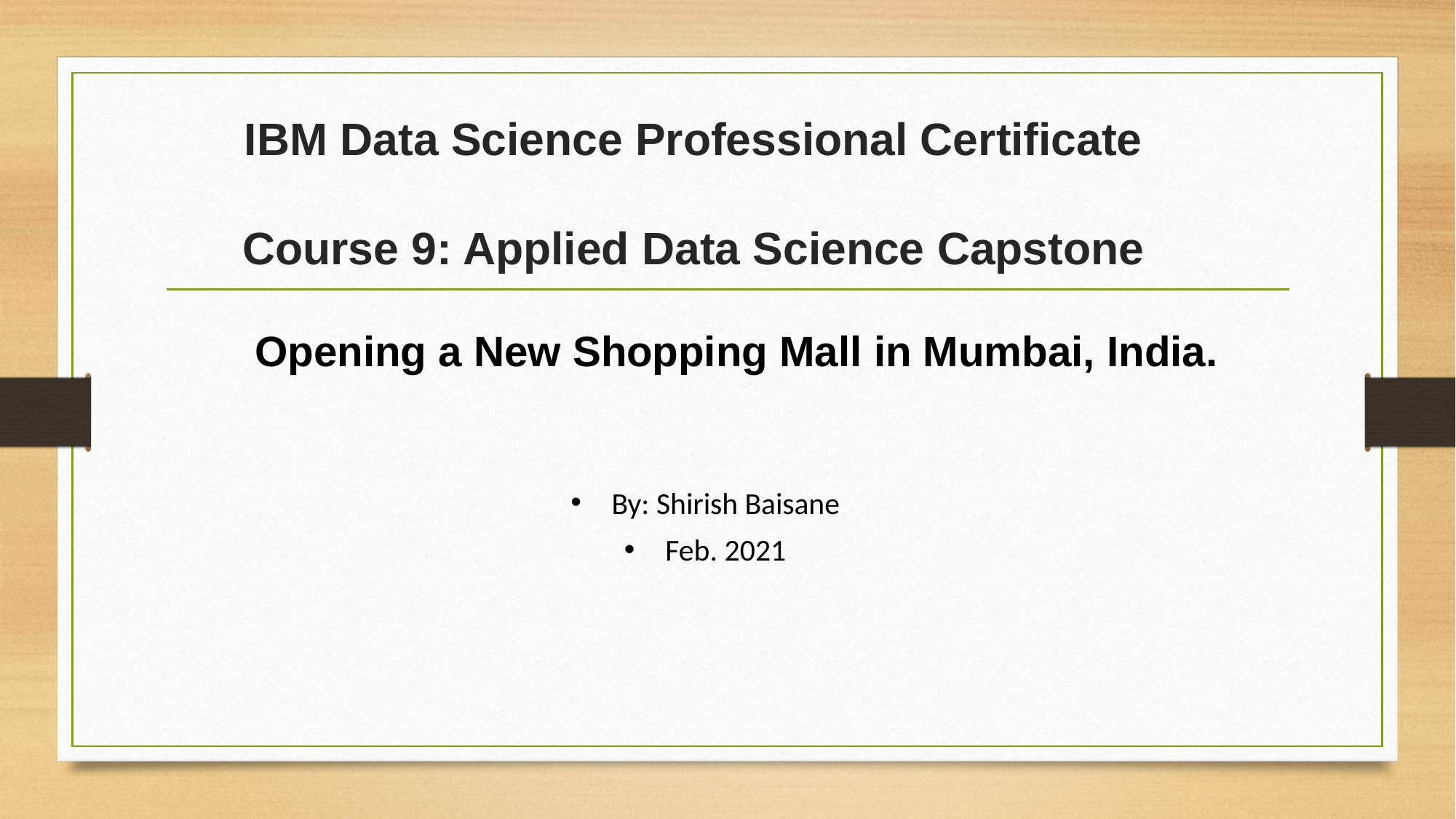

# IBM Data Science Professional Certificate   Course 9: Applied Data Science Capstone
Opening a New Shopping Mall in Mumbai, India.
By: Shirish Baisane
Feb. 2021